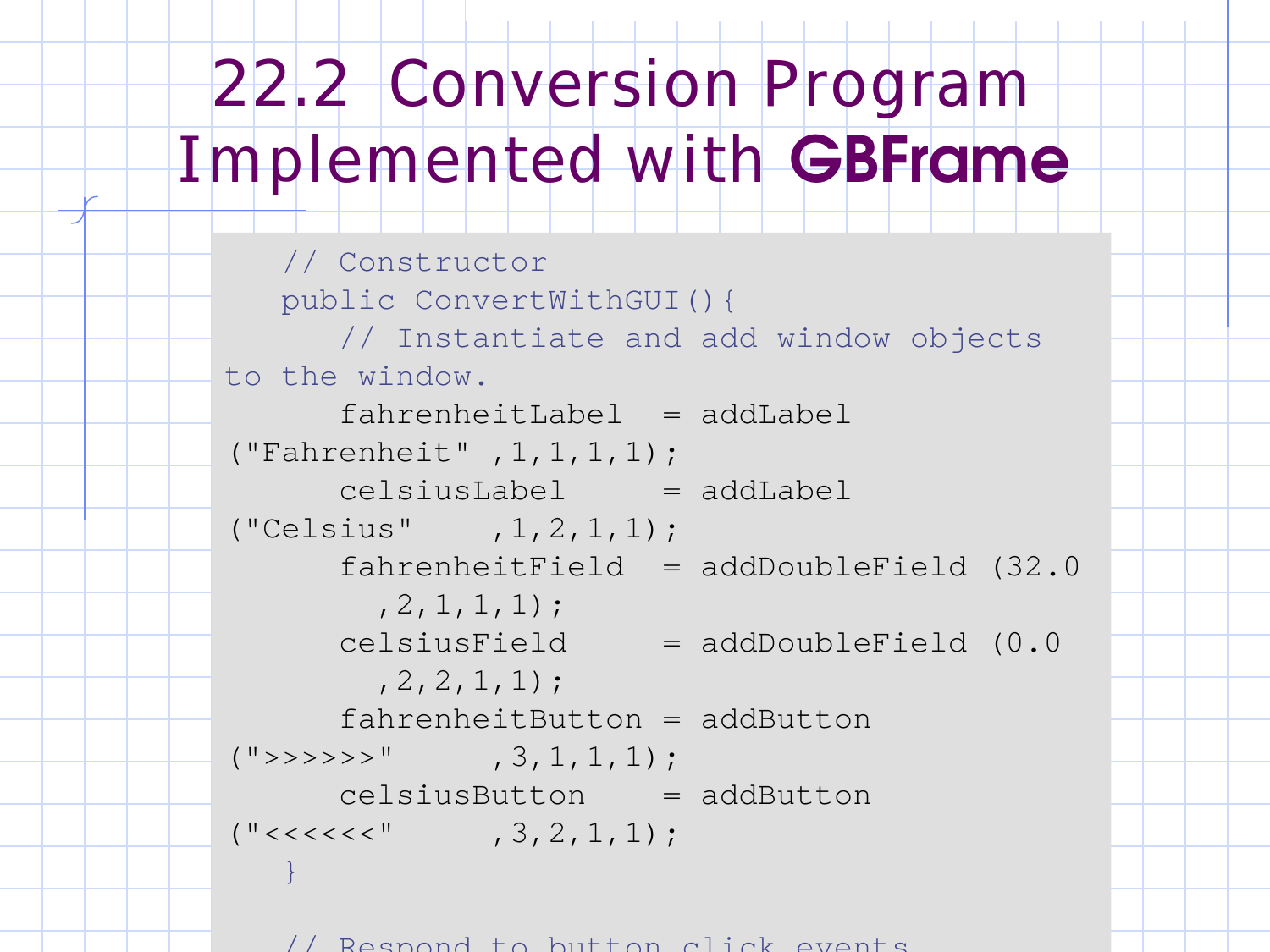

# 22.2  Conversion Program Implemented with GBFrame
   // Constructor
   public ConvertWithGUI(){
      // Instantiate and add window objects to the window.
      fahrenheitLabel  = addLabel       ("Fahrenheit" ,1,1,1,1);
      celsiusLabel     = addLabel       ("Celsius"    ,1,2,1,1);
      fahrenheitField  = addDoubleField (32.0         ,2,1,1,1);
      celsiusField     = addDoubleField (0.0          ,2,2,1,1);
      fahrenheitButton = addButton      (">>>>>>"     ,3,1,1,1);
      celsiusButton    = addButton      ("<<<<<<"     ,3,2,1,1);
   }

   // Respond to button click events
   public void buttonClicked (JButton buttonObj){
      // Local variables
      Thermometer thermo = new Thermometer();

  // Determine which button was clicked.
      if (buttonObj == fahrenheitButton){